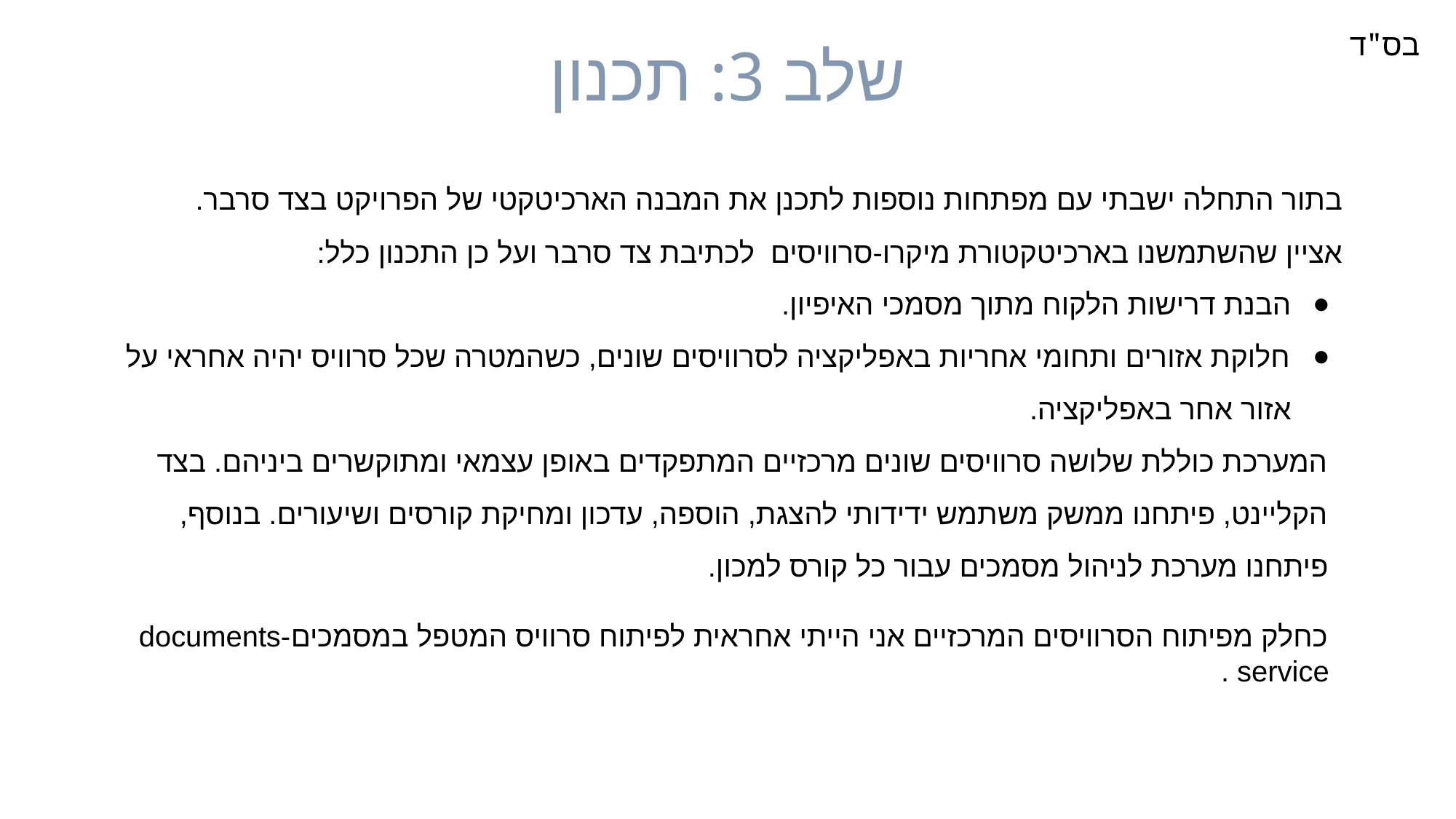

# שלב 3: תכנון
בס"ד
בתור התחלה ישבתי עם מפתחות נוספות לתכנן את המבנה הארכיטקטי של הפרויקט בצד סרבר.
אציין שהשתמשנו בארכיטקטורת מיקרו-סרוויסים  לכתיבת צד סרבר ועל כן התכנון כלל:
הבנת דרישות הלקוח מתוך מסמכי האיפיון.
חלוקת אזורים ותחומי אחריות באפליקציה לסרוויסים שונים, כשהמטרה שכל סרוויס יהיה אחראי על אזור אחר באפליקציה.
המערכת כוללת שלושה סרוויסים שונים מרכזיים המתפקדים באופן עצמאי ומתוקשרים ביניהם. בצד הקליינט, פיתחנו ממשק משתמש ידידותי להצגת, הוספה, עדכון ומחיקת קורסים ושיעורים. בנוסף, פיתחנו מערכת לניהול מסמכים עבור כל קורס למכון.

כחלק מפיתוח הסרוויסים המרכזיים אני הייתי אחראית לפיתוח סרוויס המטפל במסמכיםdocuments-service .